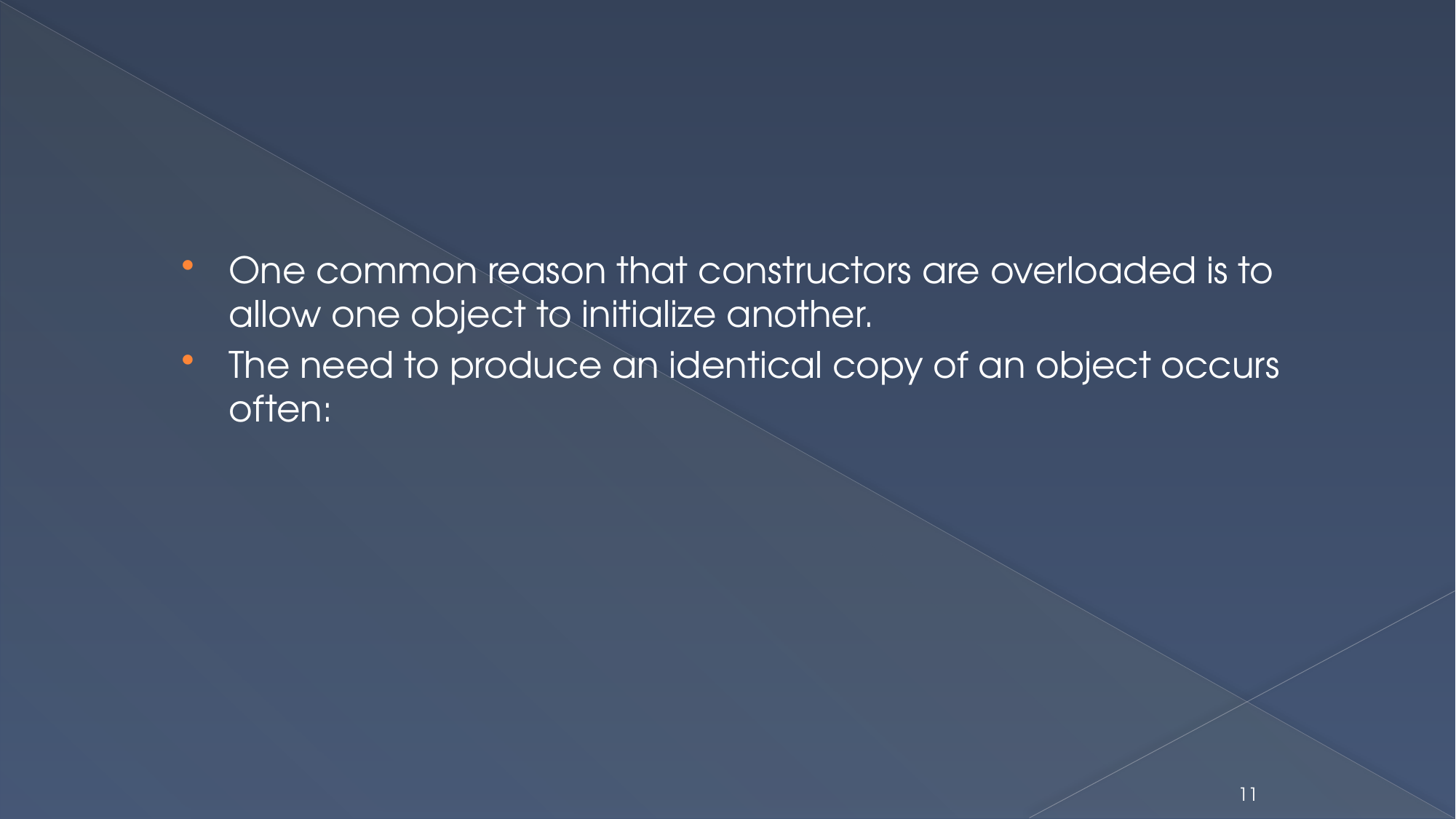

One common reason that constructors are overloaded is to allow one object to initialize another.
The need to produce an identical copy of an object occurs often:
11